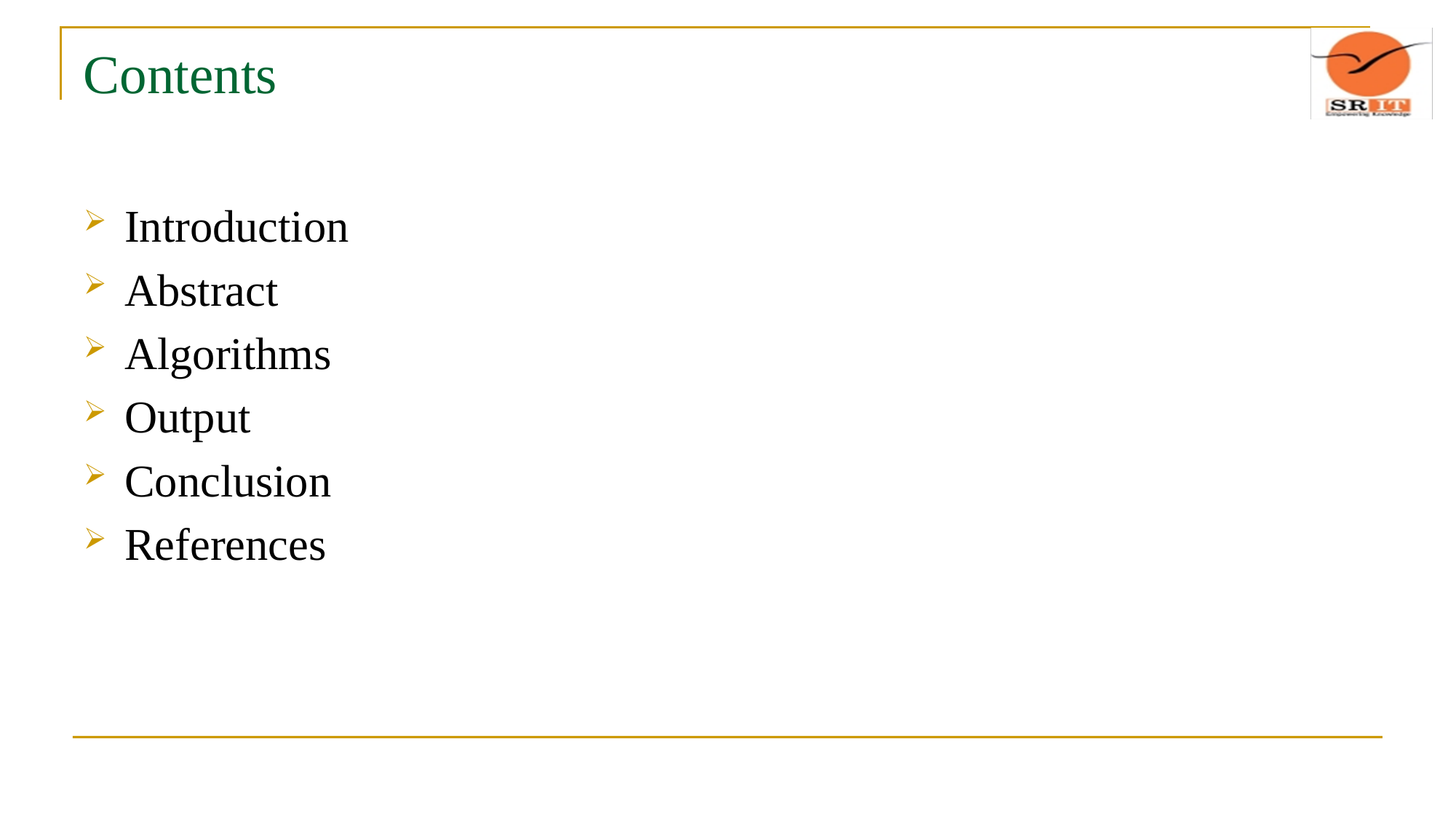

# Contents
Introduction
Abstract
Algorithms
Output
Conclusion
References